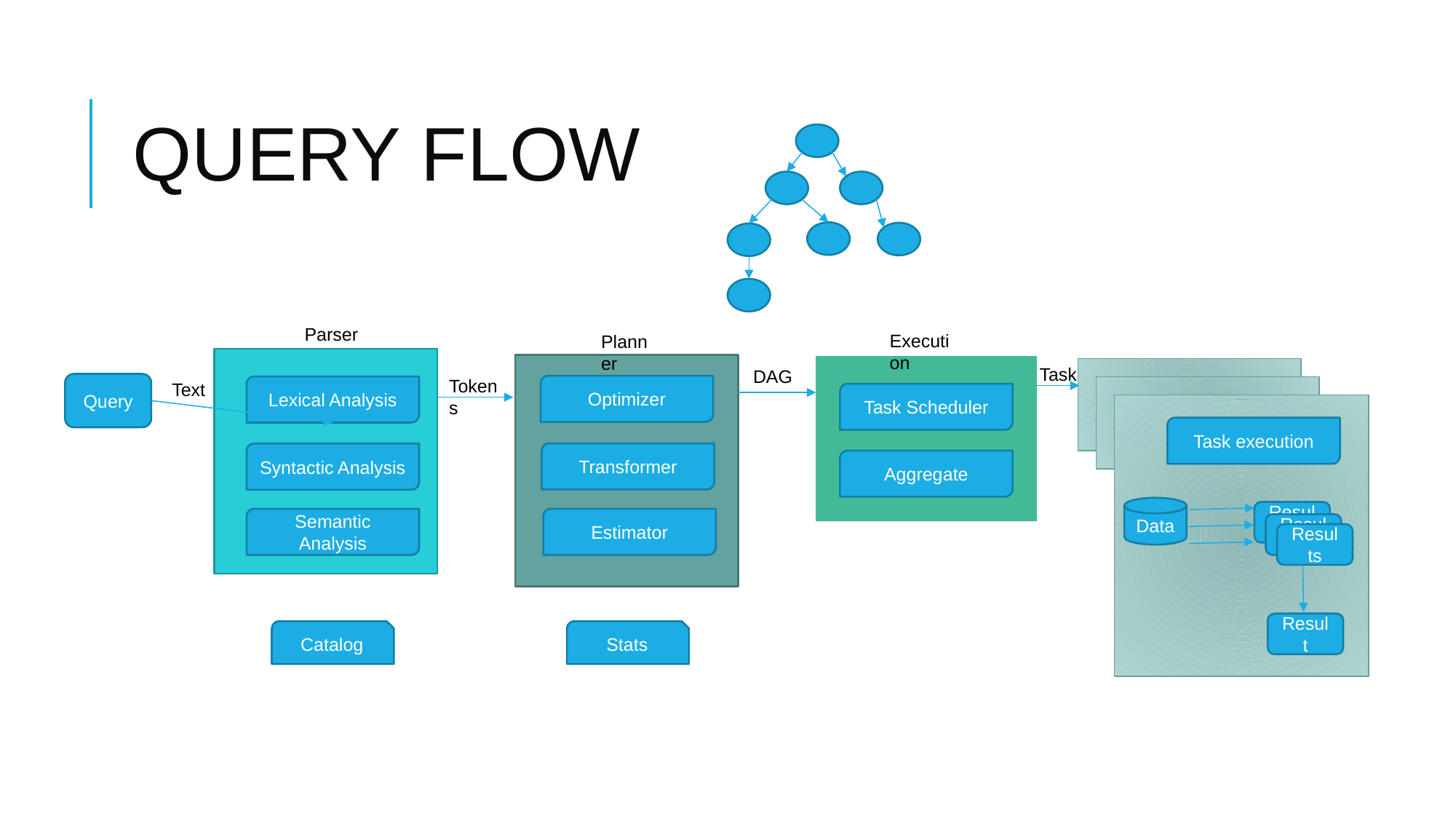

# QUERY FLOW

Parser
Execution
Planner

Task

DAG
Tokens
Text
Query
Optimizer
Lexical Analysis

Task execution
Task Scheduler

Task execution
Task execution
Transformer
Syntactic Analysis
Aggregate
Data
Results
Semantic Analysis
Estimator
Results
Results
Result
Catalog
Stats